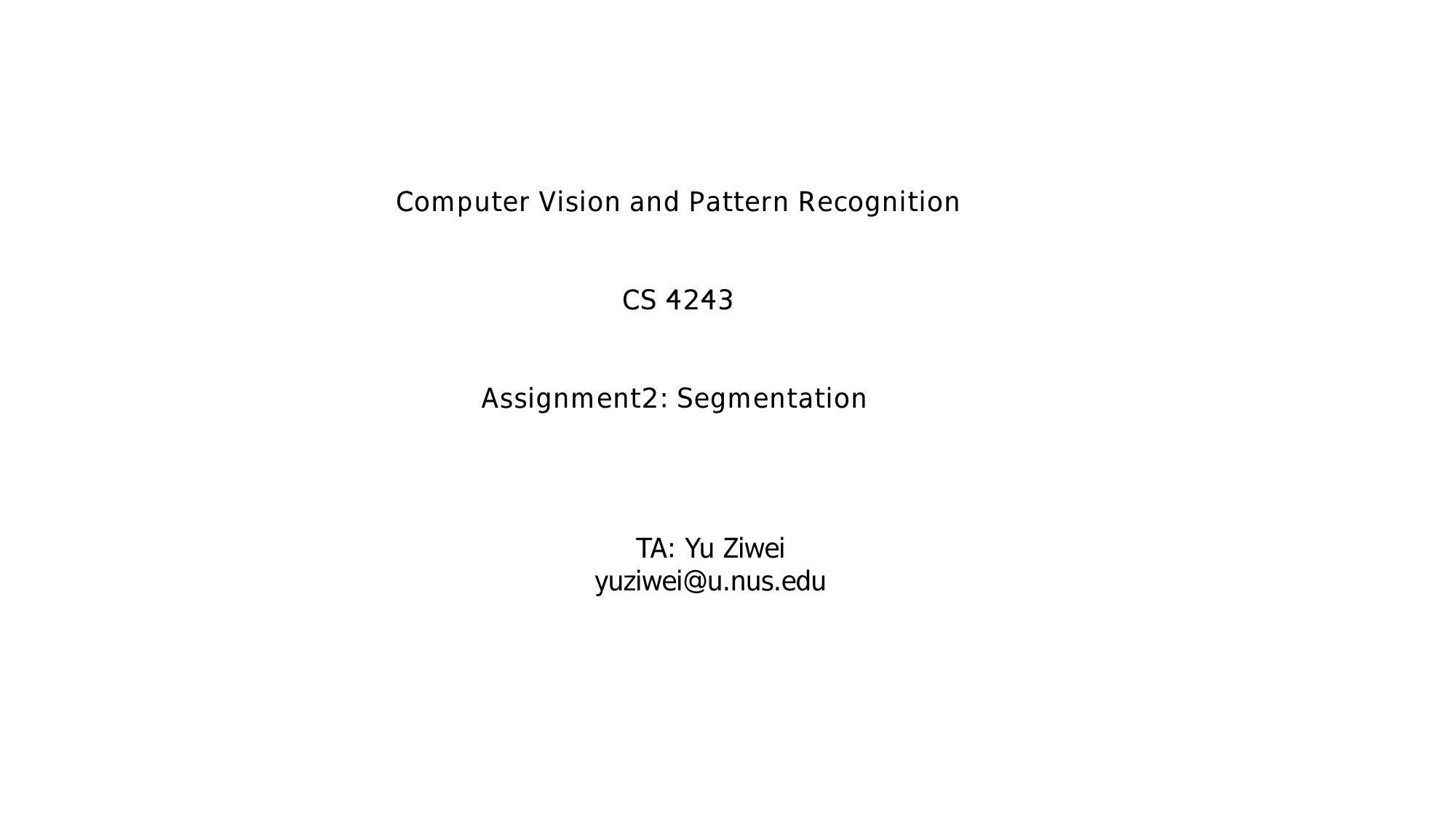

Computer Vision and Pattern Recognition

CS 4243

Assignment2: Segmentation

TA: Yu Ziwei
yuziwei@u.nus.edu